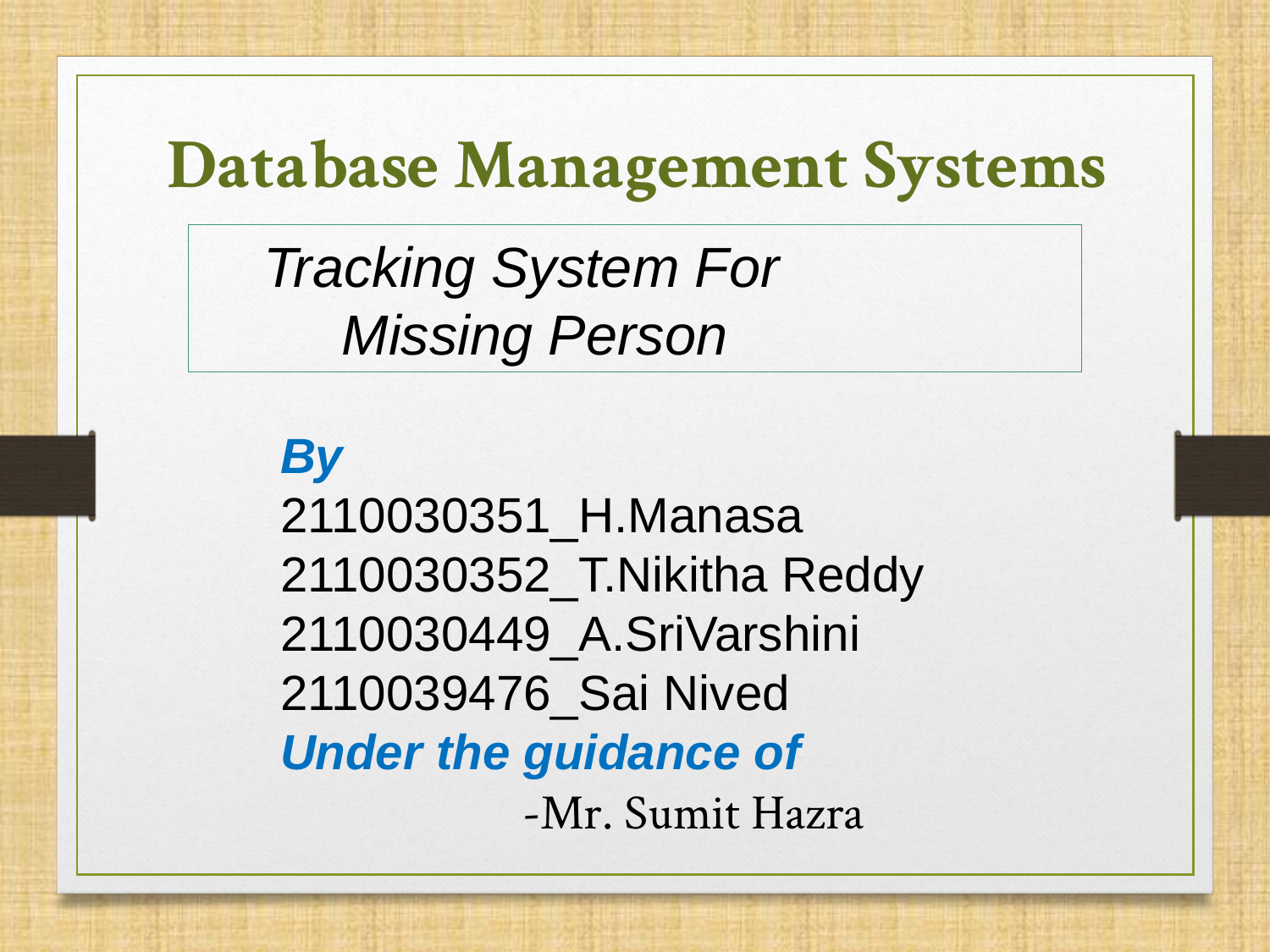

Database Management Systems
    Tracking System For
         Missing Person

By
2110030351_H.Manasa
2110030352_T.Nikitha Reddy
2110030449_A.SriVarshini
2110039476_Sai Nived
Under the guidance of
                      -Mr. Sumit Hazra